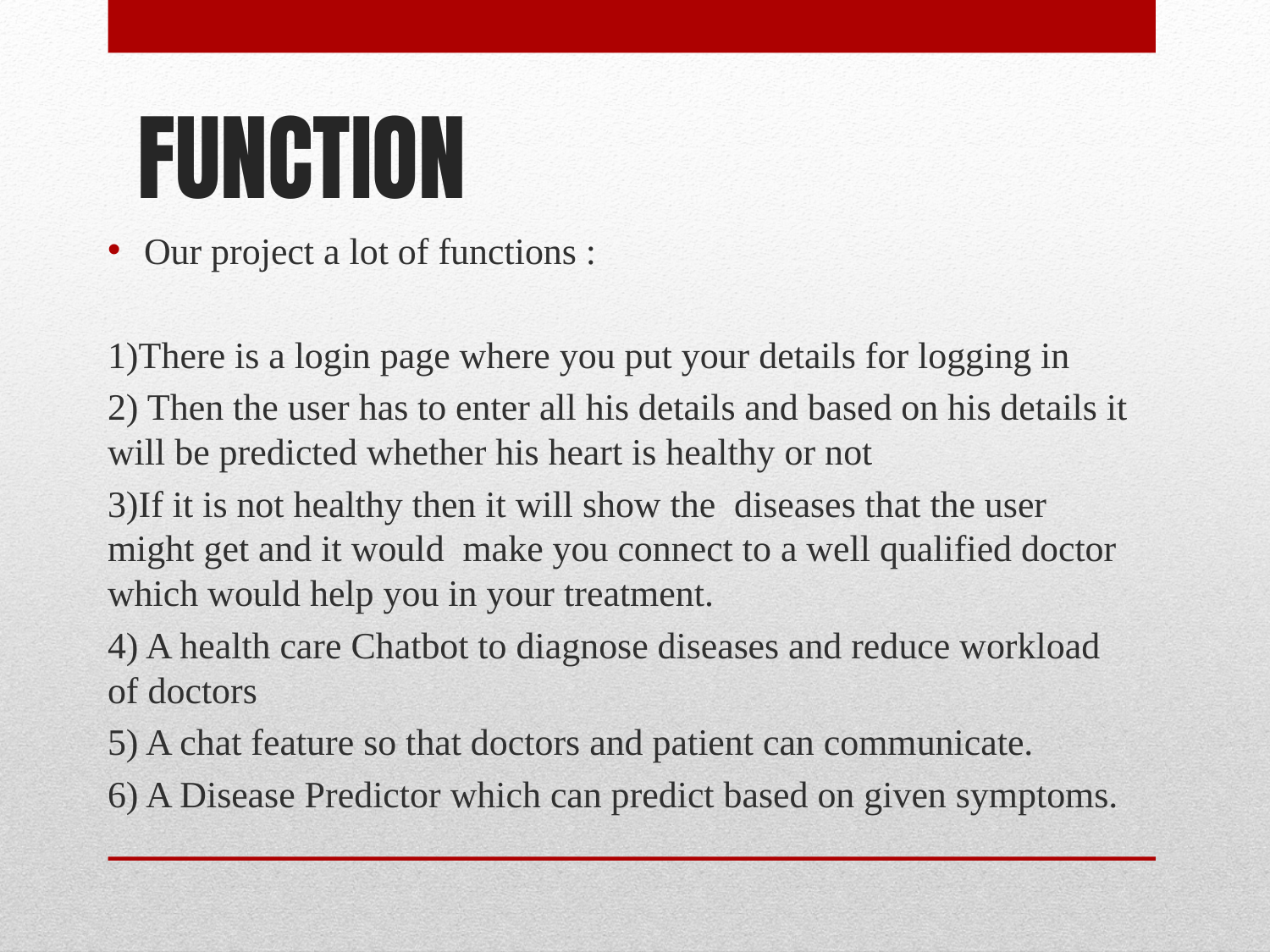

# FUNCTION
Our project a lot of functions :

1)There is a login page where you put your details for logging in
2) Then the user has to enter all his details and based on his details it will be predicted whether his heart is healthy or not
3)If it is not healthy then it will show the  diseases that the user might get and it would  make you connect to a well qualified doctor which would help you in your treatment.
4) A health care Chatbot to diagnose diseases and reduce workload of doctors
5) A chat feature so that doctors and patient can communicate.
6) A Disease Predictor which can predict based on given symptoms.